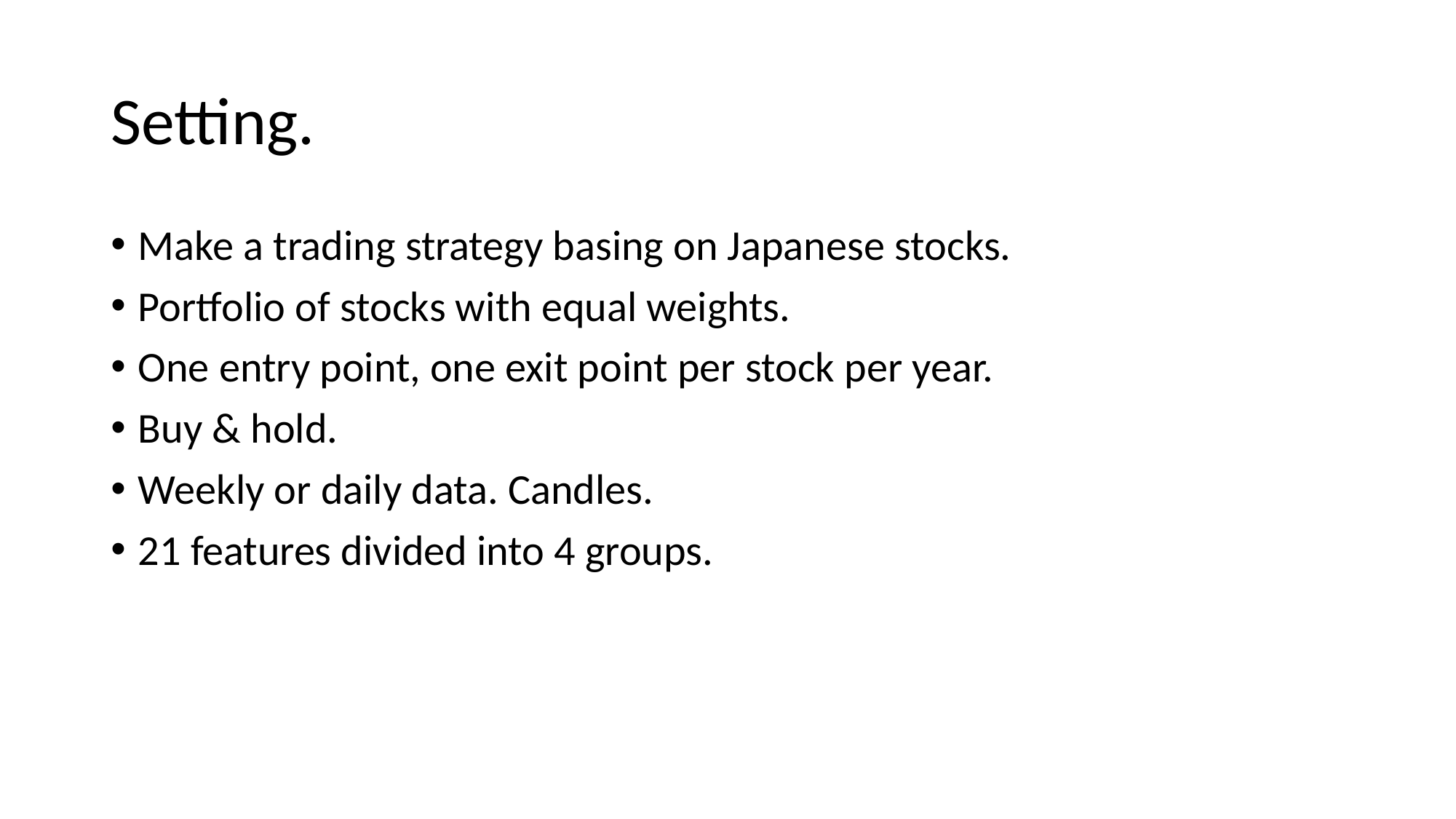

# Setting.
Make a trading strategy basing on Japanese stocks.
Portfolio of stocks with equal weights.
One entry point, one exit point per stock per year.
Buy & hold.
Weekly or daily data. Candles.
21 features divided into 4 groups.